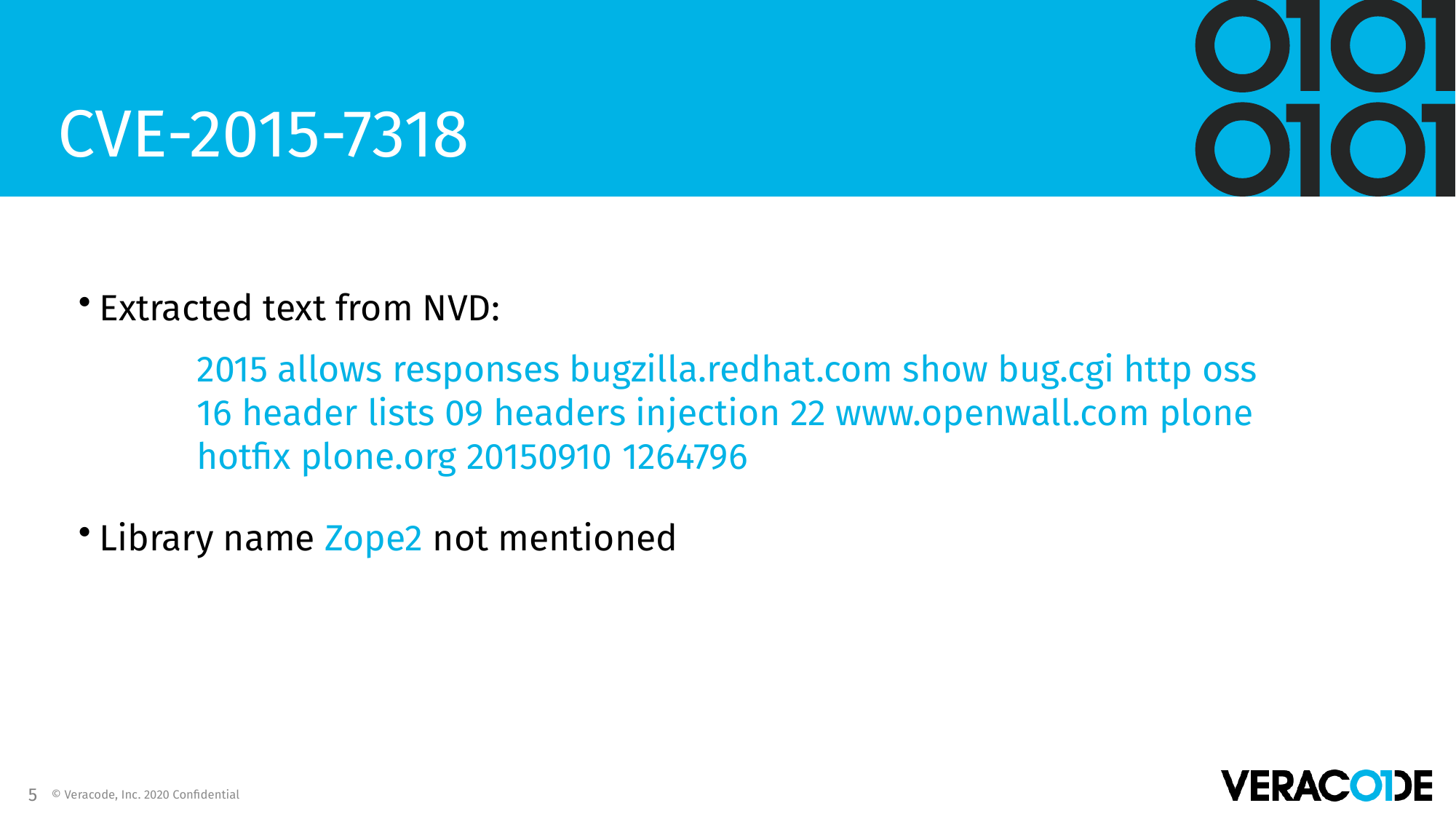

# CVE-2015-7318
Extracted text from NVD:

Library name Zope2 not mentioned
2015 allows responses bugzilla.redhat.com show bug.cgi http oss 16 header lists 09 headers injection 22 www.openwall.com plone hotfix plone.org 20150910 1264796

5
© Veracode, Inc. 2020 Confidential